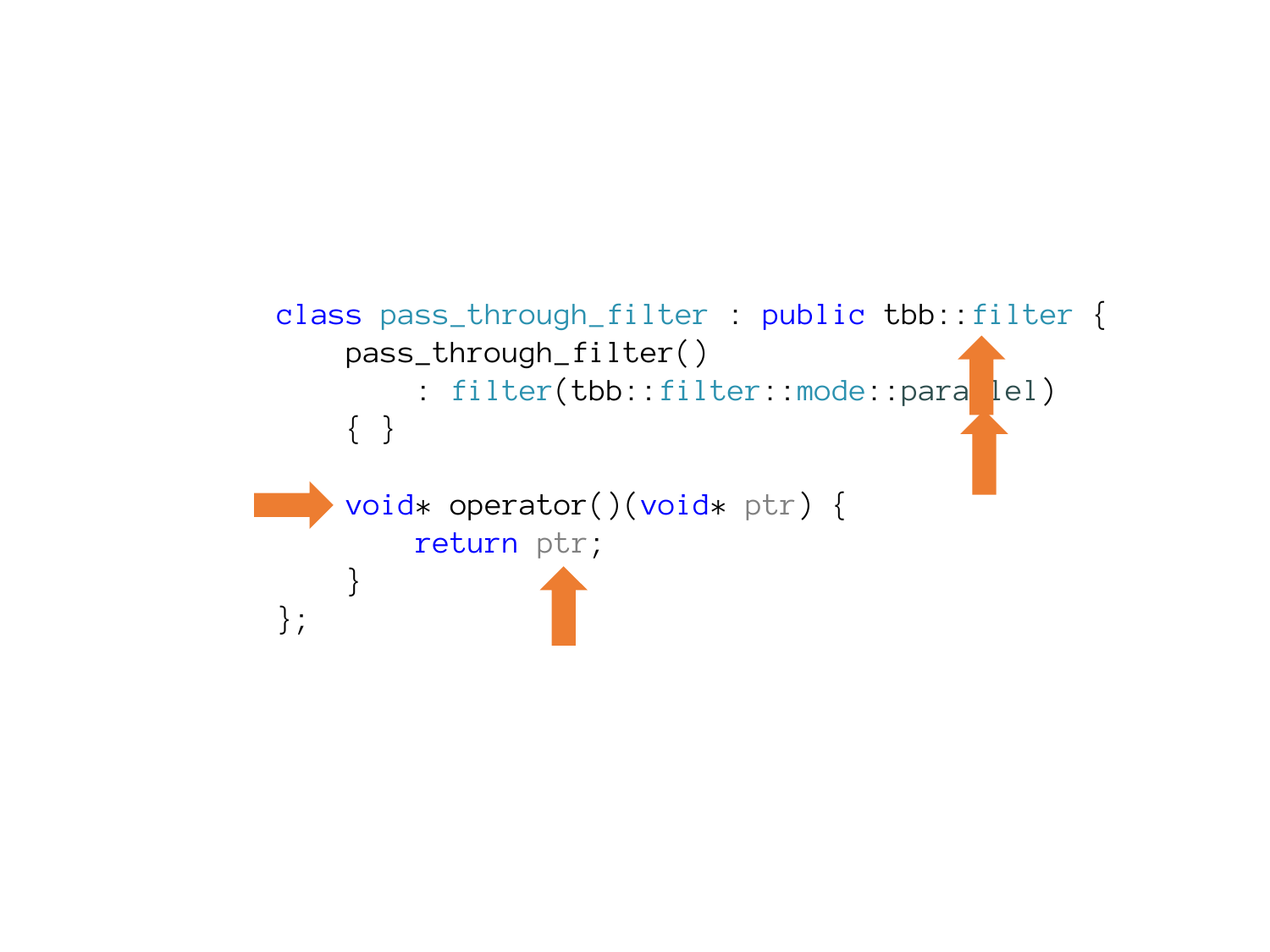

class pass_through_filter : public tbb::filter {
    pass_through_filter()
        : filter(tbb::filter::mode::parallel)
    { }

    void* operator()(void* ptr) {
        return ptr;
    }
};